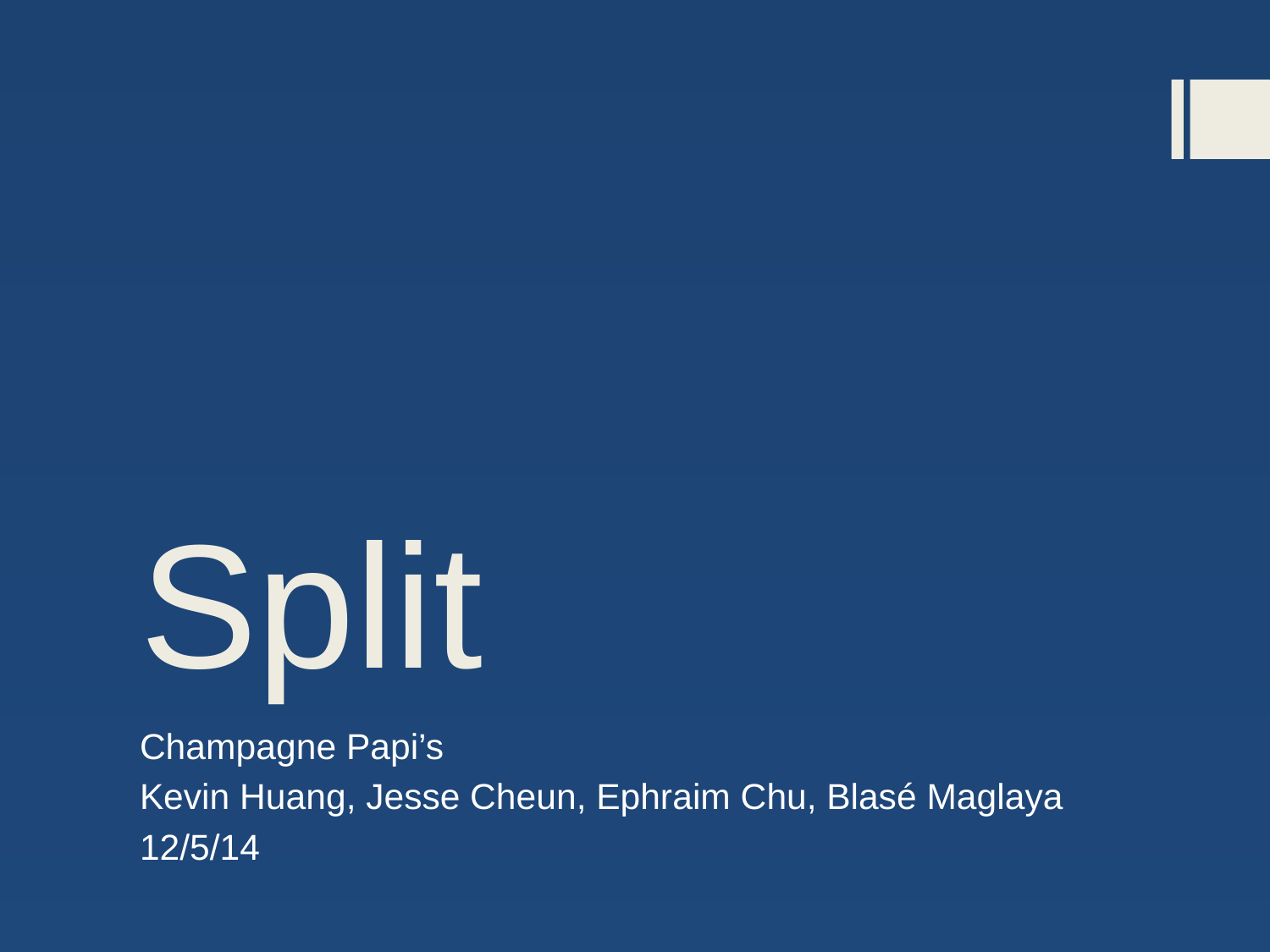

# Split
Champagne Papi’s
Kevin Huang, Jesse Cheun, Ephraim Chu, Blasé Maglaya
12/5/14